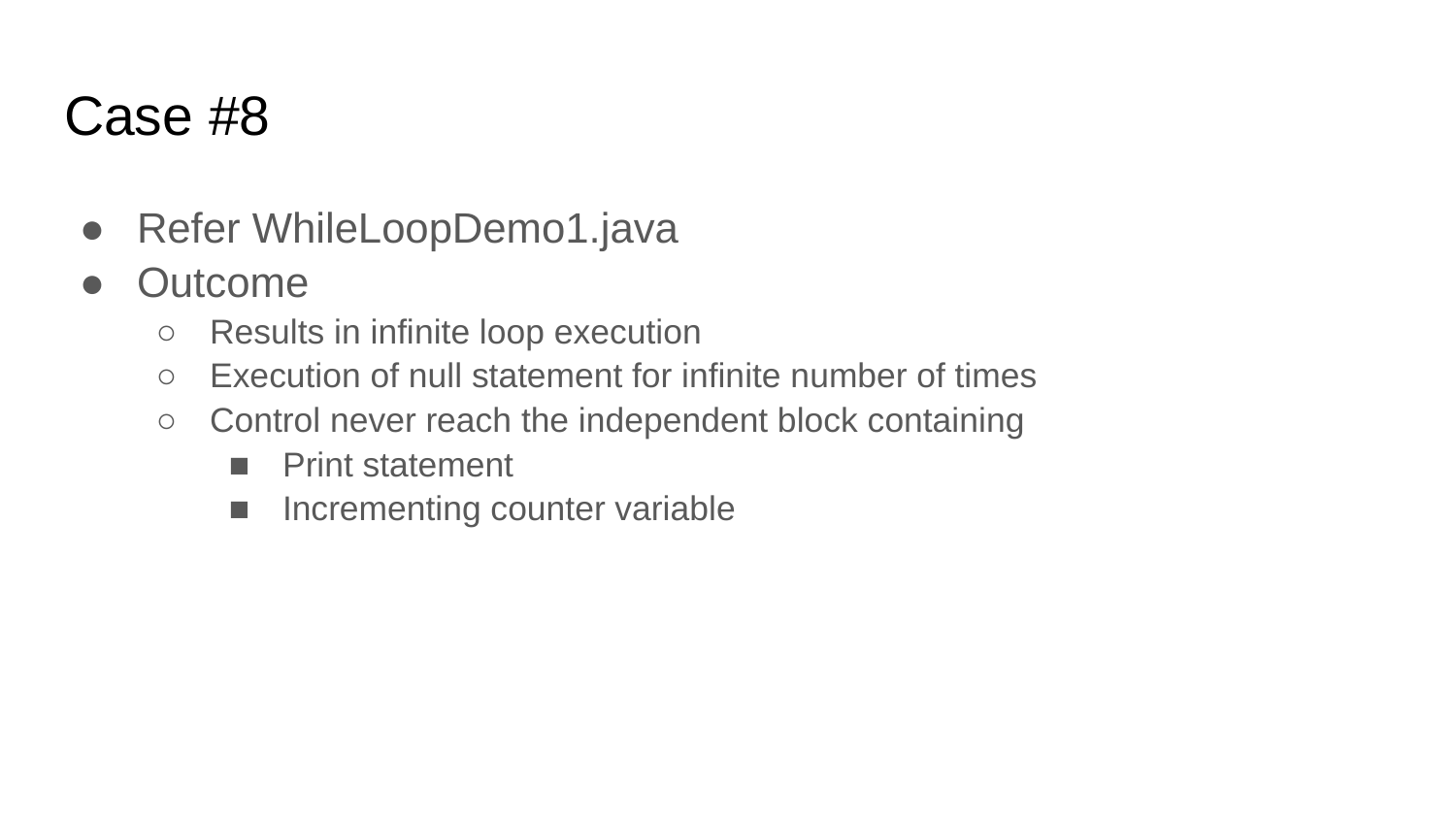

# Case #8
Refer WhileLoopDemo1.java
Outcome
Results in infinite loop execution
Execution of null statement for infinite number of times
Control never reach the independent block containing
Print statement
Incrementing counter variable